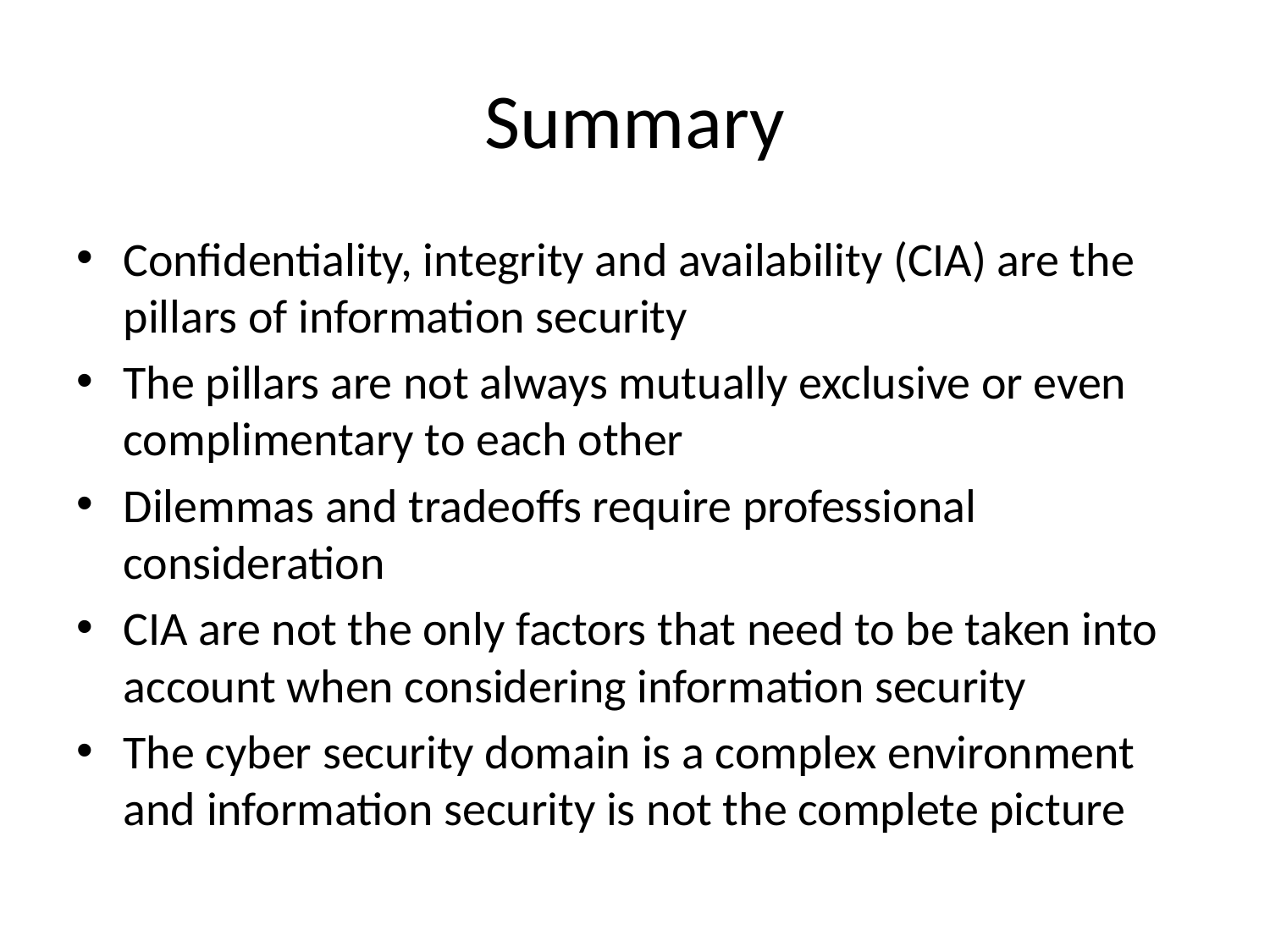

# Summary
Confidentiality, integrity and availability (CIA) are the pillars of information security
The pillars are not always mutually exclusive or even complimentary to each other
Dilemmas and tradeoffs require professional consideration
CIA are not the only factors that need to be taken into account when considering information security
The cyber security domain is a complex environment and information security is not the complete picture